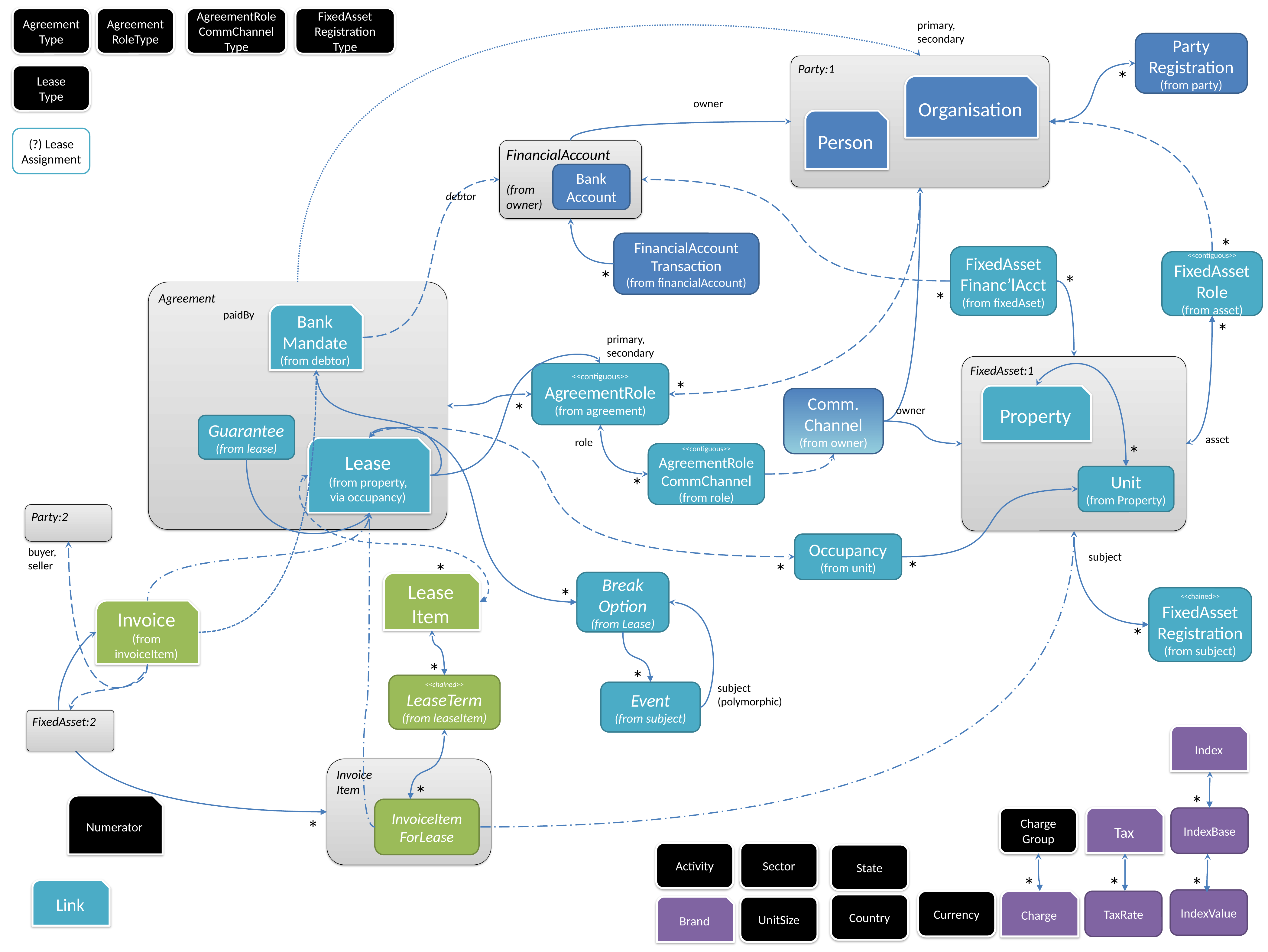

Agreement
Type
Agreement
RoleType
AgreementRole
CommChannel
Type
FixedAsset
Registration
Type
primary,
secondary
Party
Registration
(from party)
Party:1
*
Lease
Type
Organisation
owner
Person
(?) Lease
Assignment
FinancialAccount
(from
owner)
Bank
Account
debtor
*
FinancialAccount
Transaction
(from financialAccount)
FixedAsset
Financ’lAcct
(from fixedAset)
<<contiguous>>
FixedAsset
Role
(from asset)
*
*
Agreement
*
Bank
Mandate
(from debtor)
paidBy
*
primary,
secondary
FixedAsset:1
<<contiguous>>
AgreementRole
(from agreement)
*
Property
Comm.
Channel
(from owner)
*
owner
Guarantee
(from lease)
asset
role
*
Lease
(from property,
via occupancy)
<<contiguous>>
AgreementRole
CommChannel
(from role)
Unit
(from Property)
*
Party:2
Occupancy
(from unit)
buyer,
seller
subject
*
*
*
Break
Option
(from Lease)
Lease
Item
*
<<chained>>
FixedAsset
Registration
(from subject)
Invoice
(from invoiceItem)
*
*
*
<<chained>>
LeaseTerm
(from leaseItem)
subject
(polymorphic)
Event
(from subject)
FixedAsset:2
Index
Invoice
Item
*
*
Numerator
InvoiceItem
ForLease
Charge
Group
Tax
IndexBase
*
Activity
Sector
State
*
*
*
Link
IndexValue
Currency
Charge
TaxRate
Country
Brand
UnitSize